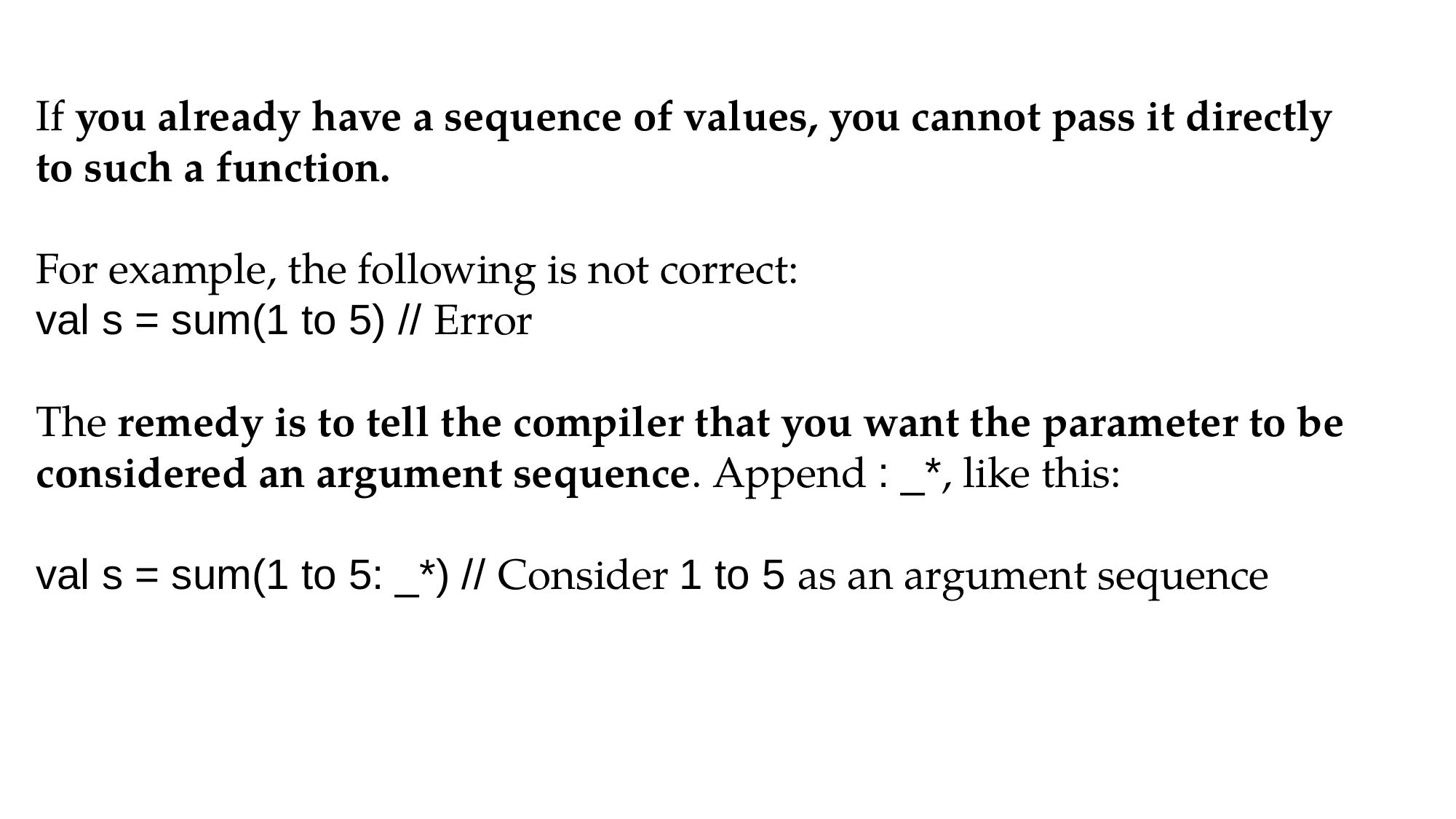

If you already have a sequence of values, you cannot pass it directly to such a function.

For example, the following is not correct:
val s = sum(1 to 5) // Error

The remedy is to tell the compiler that you want the parameter to be considered an argument sequence. Append : _*, like this:

val s = sum(1 to 5: _*) // Consider 1 to 5 as an argument sequence